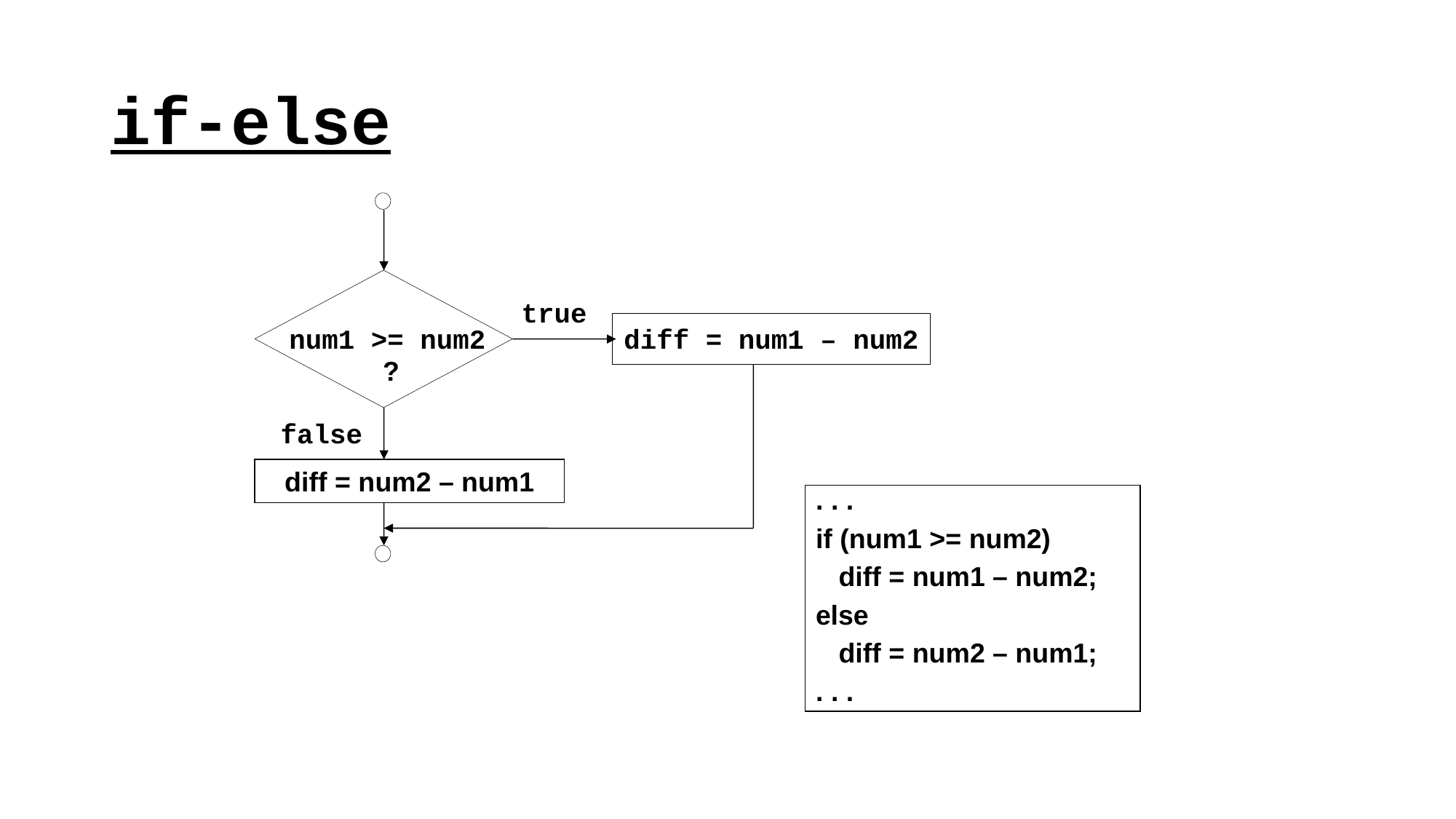

# if-else

true

num1 >= num2

diff = num1 – num2

?

false
diff = num2 – num1

. . .
if (num1 >= num2)
   diff = num1 – num2;
else
   diff = num2 – num1;
. . .